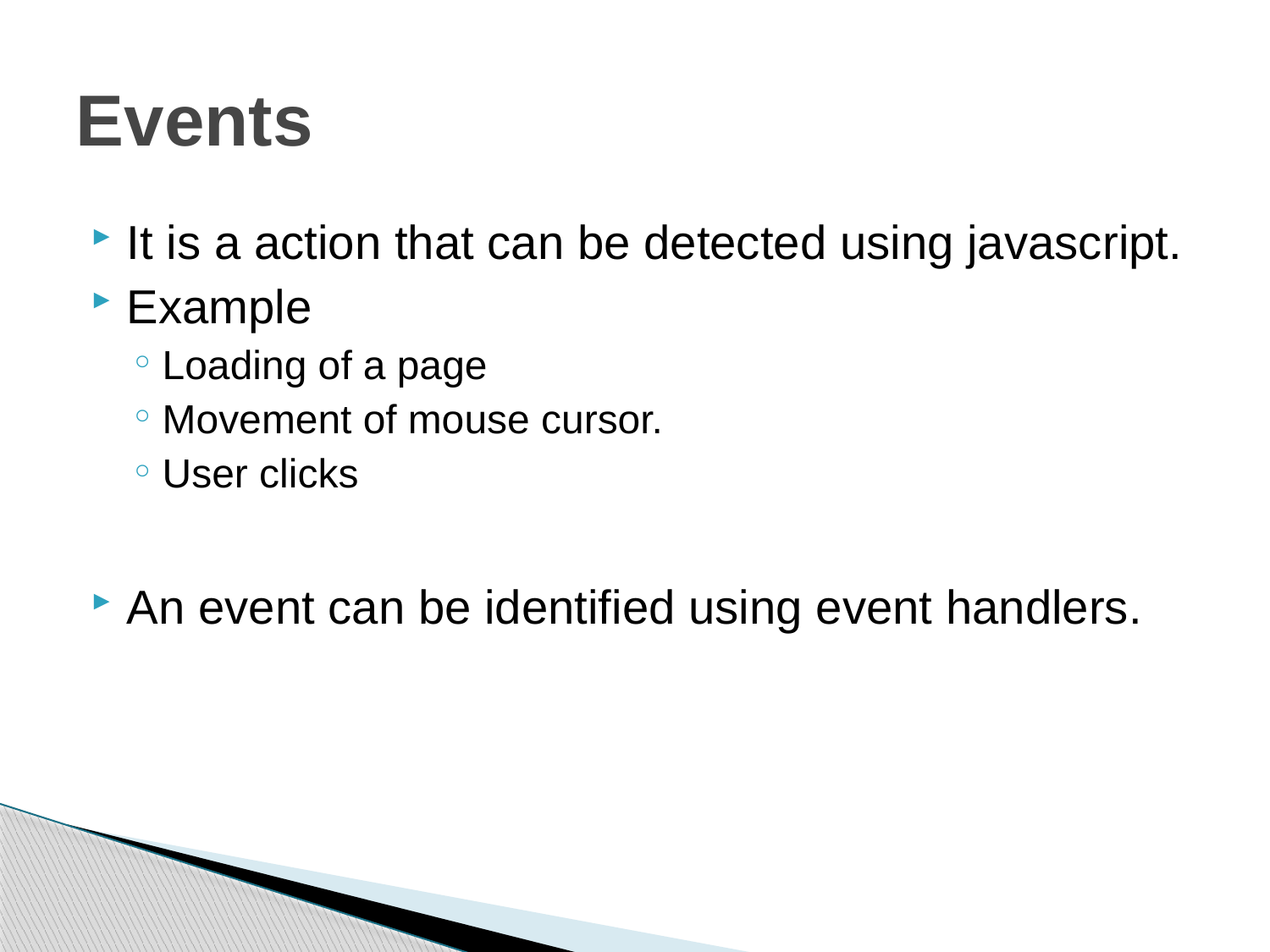

# Events
It is a action that can be detected using javascript.
Example
Loading of a page
Movement of mouse cursor.
User clicks

An event can be identified using event handlers.